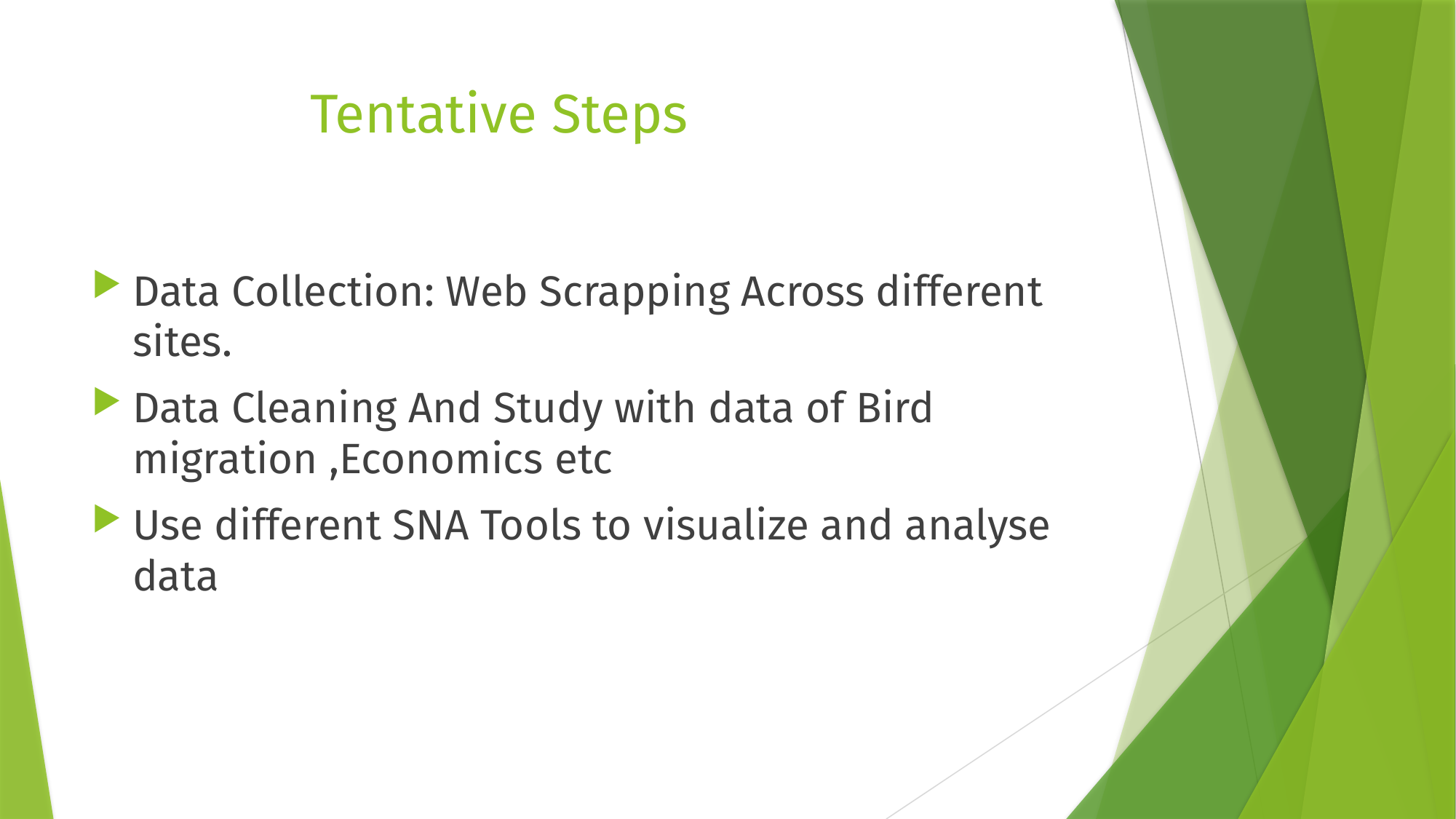

# Tentative Steps
Data Collection: Web Scrapping Across different sites.
Data Cleaning And Study with data of Bird migration ,Economics etc
Use different SNA Tools to visualize and analyse data